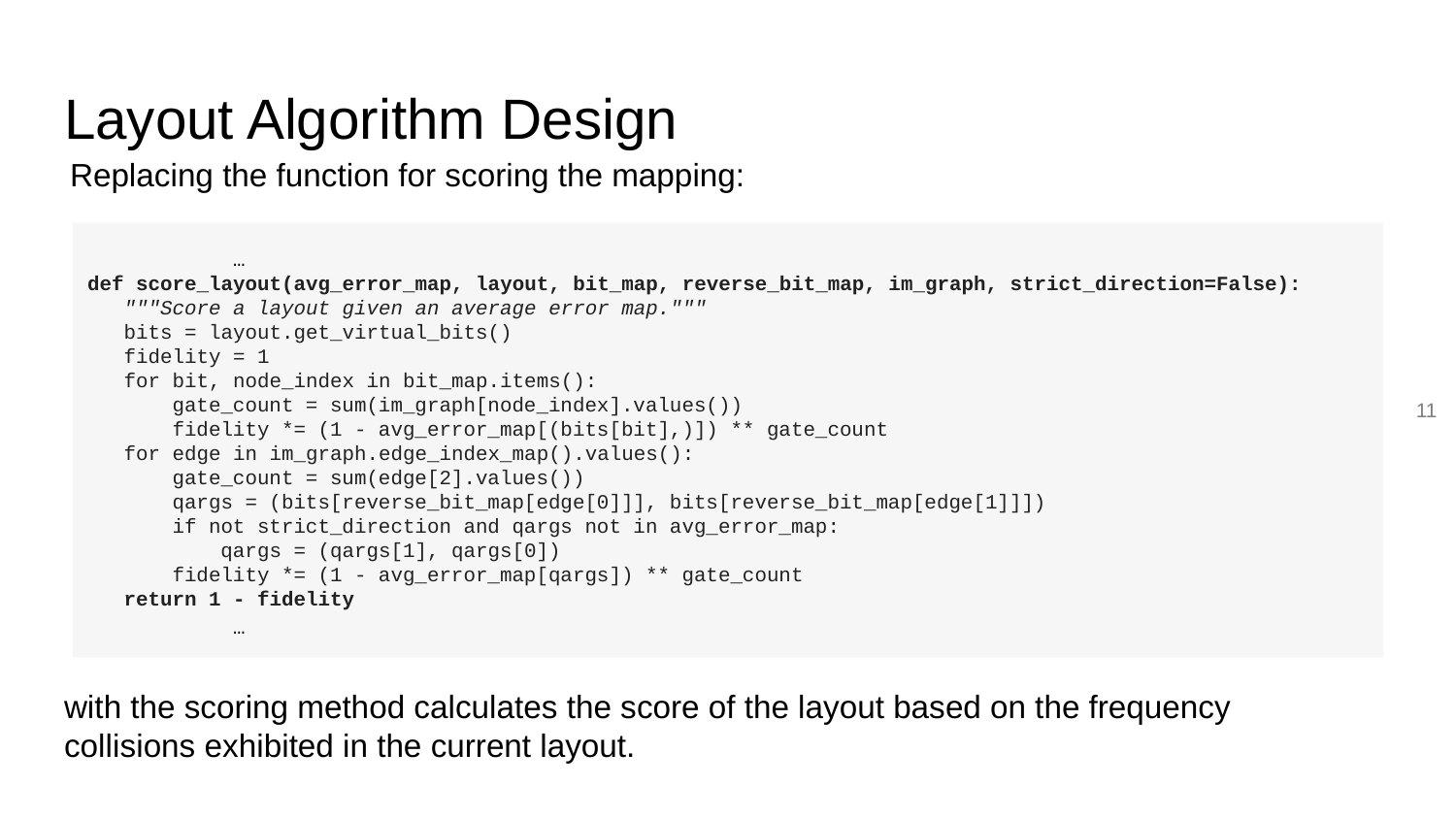

Layout Algorithm Design

Replacing the function for scoring the mapping:
	…
def score_layout(avg_error_map, layout, bit_map, reverse_bit_map, im_graph, strict_direction=False):
   """Score a layout given an average error map."""
   bits = layout.get_virtual_bits()
   fidelity = 1
   for bit, node_index in bit_map.items():
       gate_count = sum(im_graph[node_index].values())
       fidelity *= (1 - avg_error_map[(bits[bit],)]) ** gate_count
   for edge in im_graph.edge_index_map().values():
       gate_count = sum(edge[2].values())
       qargs = (bits[reverse_bit_map[edge[0]]], bits[reverse_bit_map[edge[1]]])
       if not strict_direction and qargs not in avg_error_map:
           qargs = (qargs[1], qargs[0])
       fidelity *= (1 - avg_error_map[qargs]) ** gate_count
   return 1 - fidelity
	…
11
with the scoring method calculates the score of the layout based on the frequency collisions exhibited in the current layout.